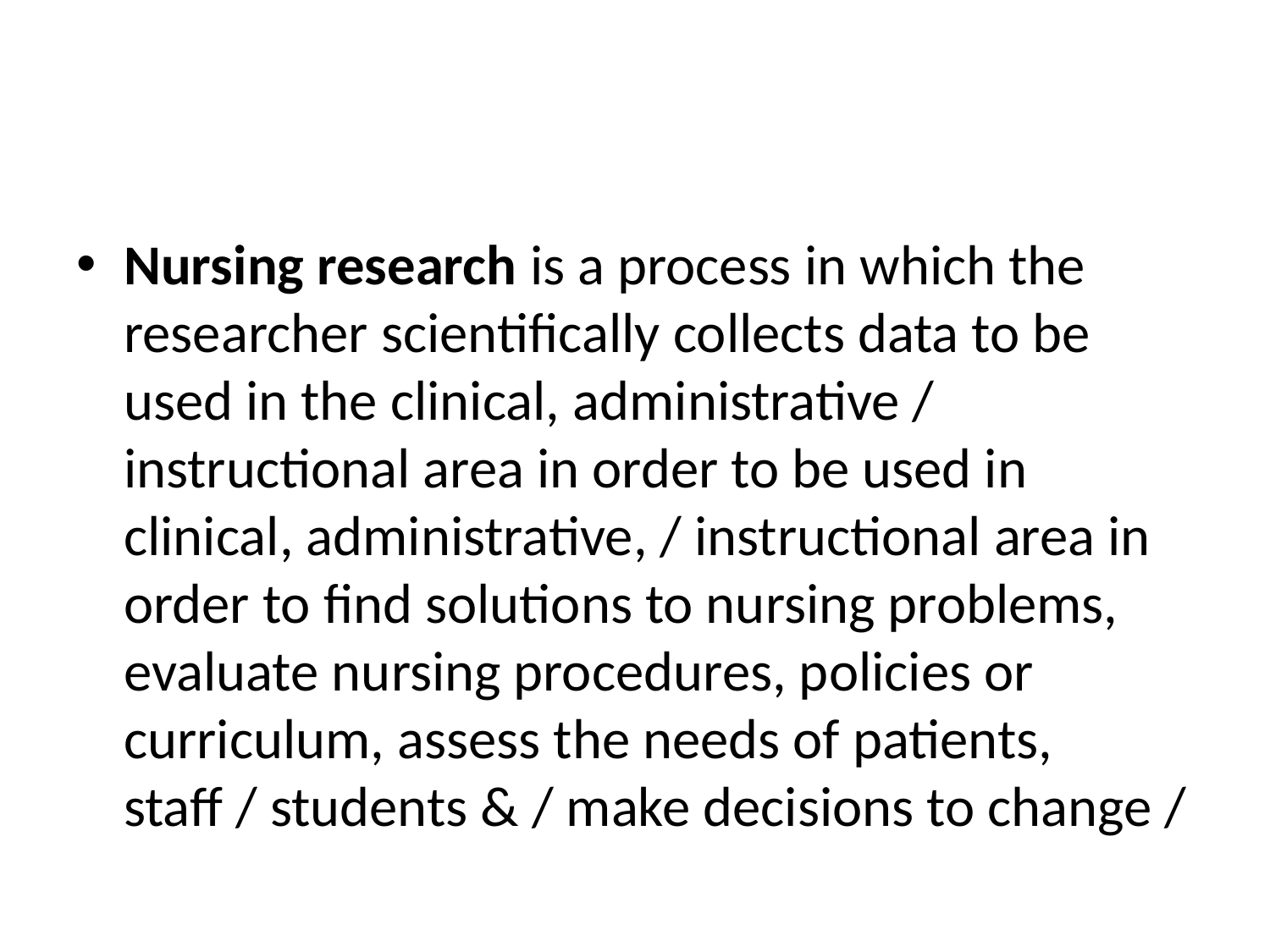

#
Nursing research is a process in which the researcher scientifically collects data to be used in the clinical, administrative / instructional area in order to be used in clinical, administrative, / instructional area in order to find solutions to nursing problems, evaluate nursing procedures, policies or curriculum, assess the needs of patients, staff / students & / make decisions to change /